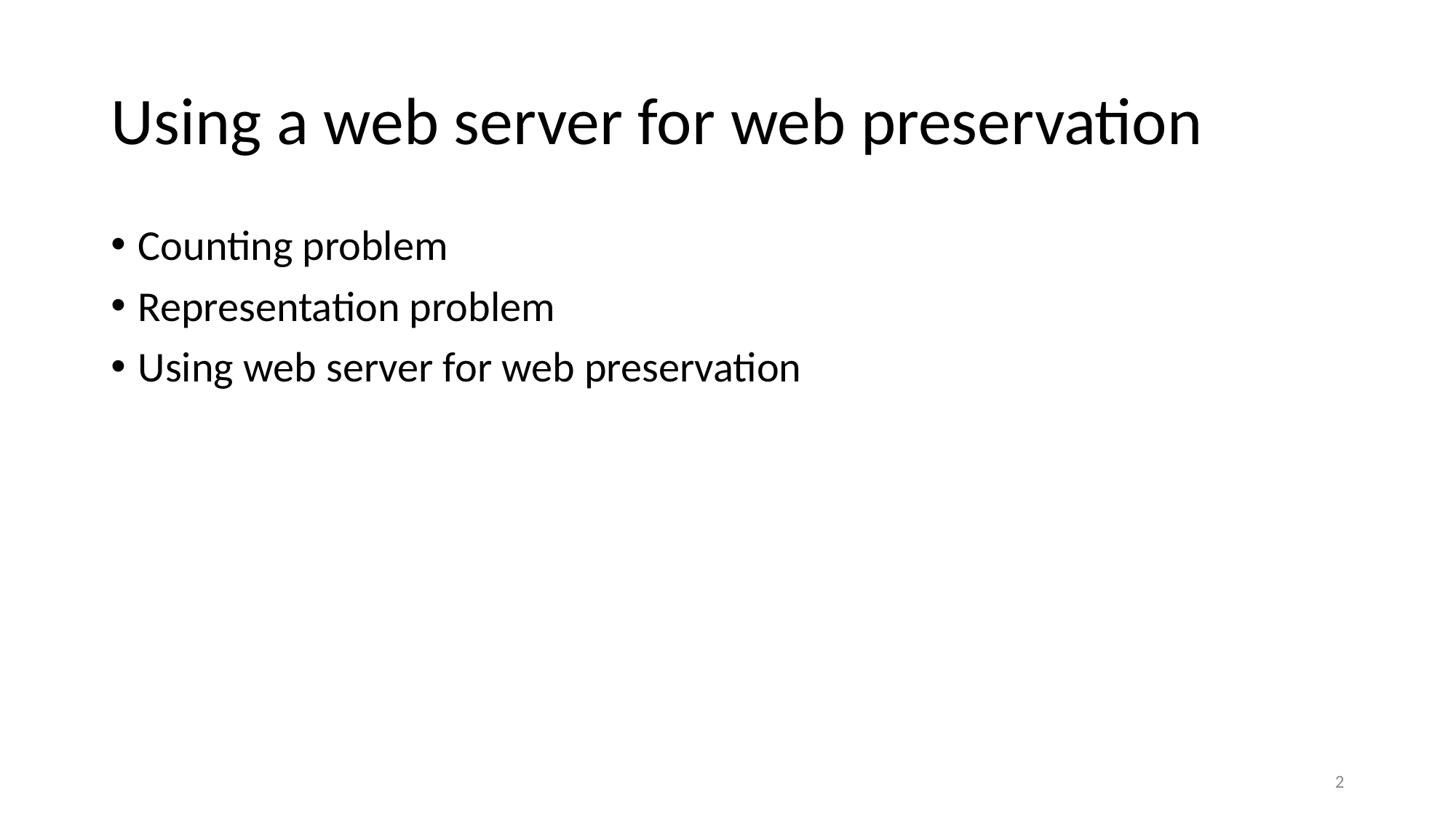

# Using a web server for web preservation
Counting problem
Representation problem
Using web server for web preservation

2